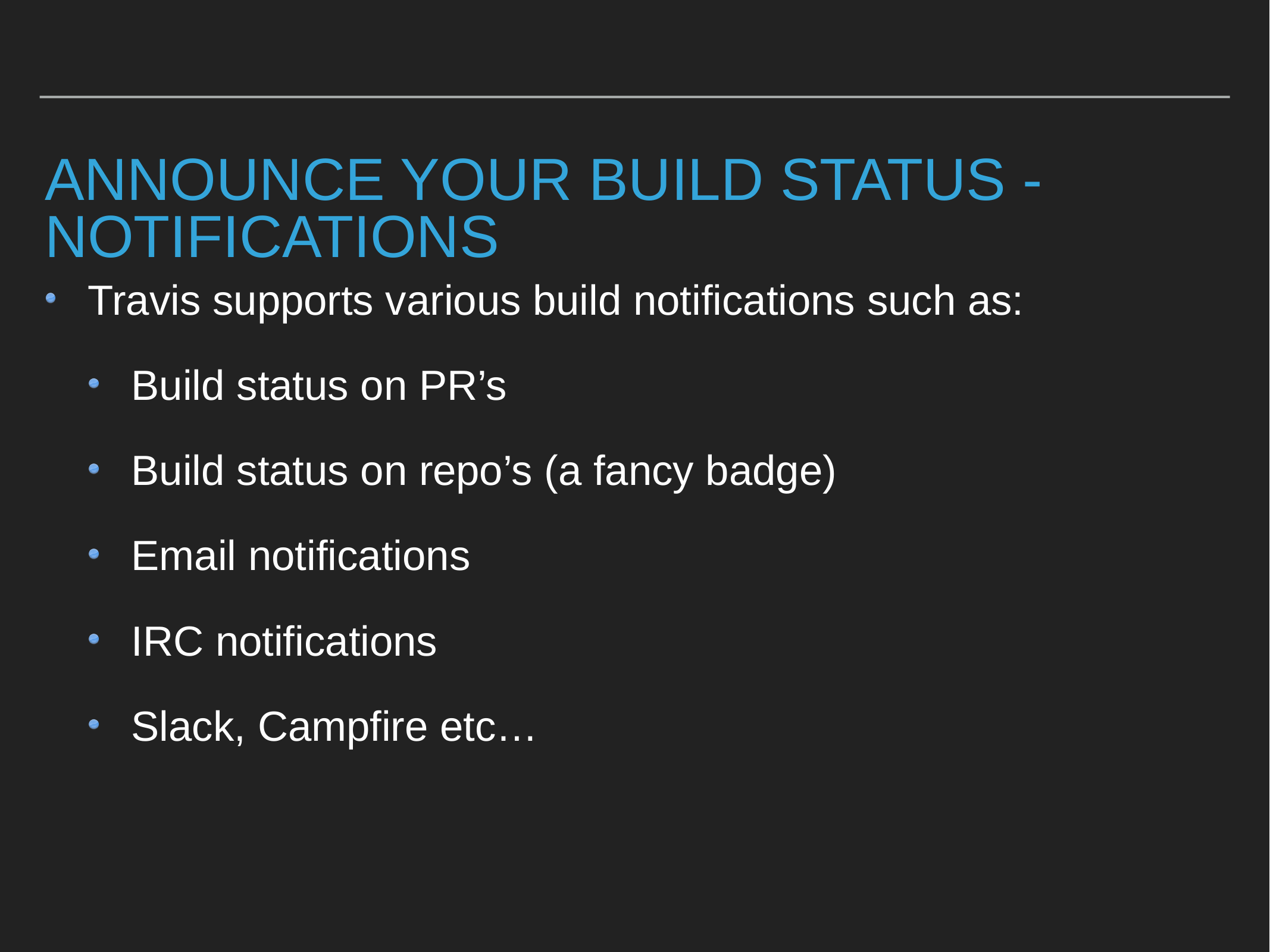

# ANNOUNCE YOUR BUILD STATUS - Notifications
Travis supports various build notifications such as:
Build status on PR’s
Build status on repo’s (a fancy badge)
Email notifications
IRC notifications
Slack, Campfire etc…